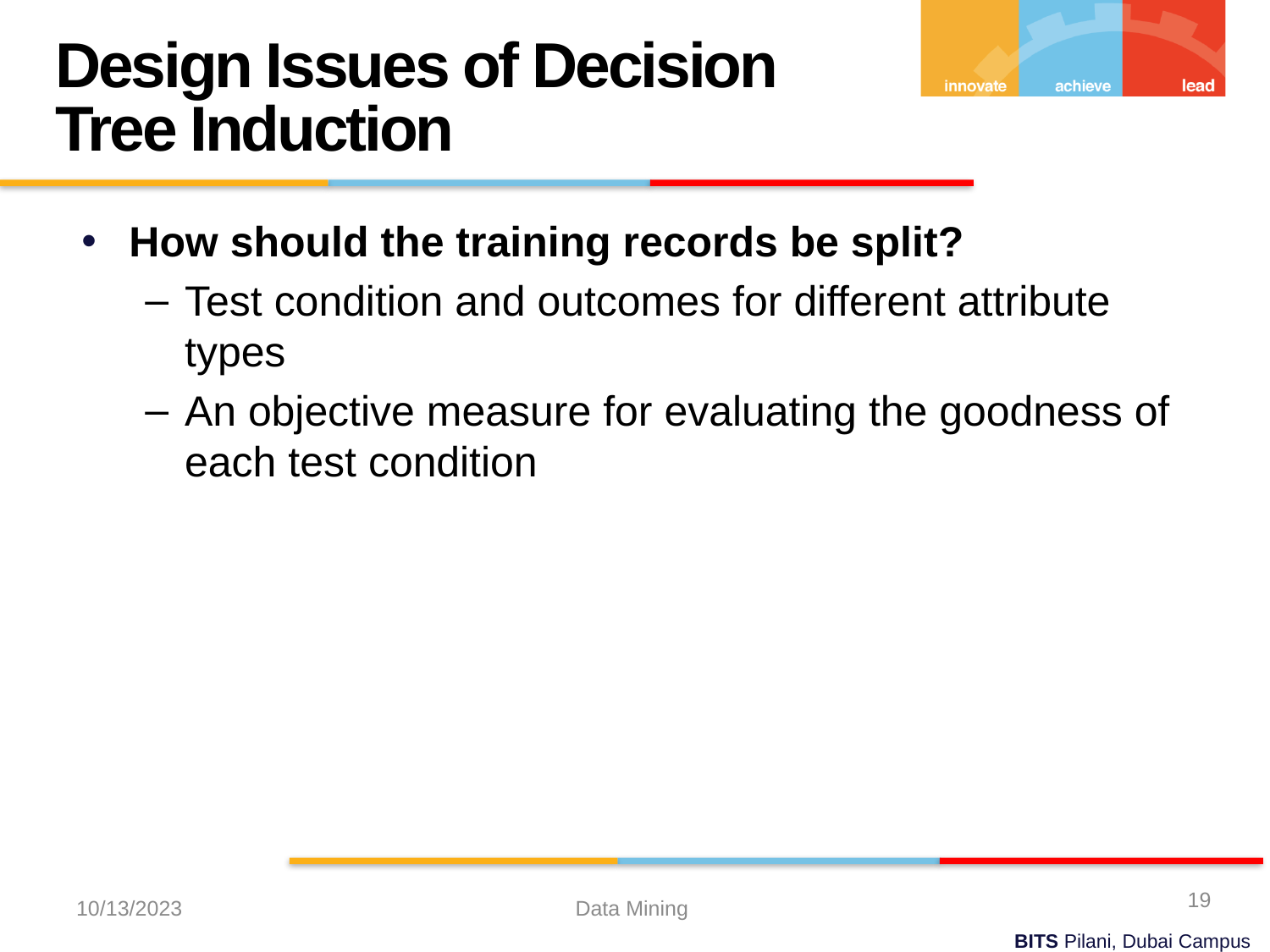

Design Issues of Decision Tree Induction
How should the training records be split?
Test condition and outcomes for different attribute types
An objective measure for evaluating the goodness of each test condition
19
10/13/2023
Data Mining